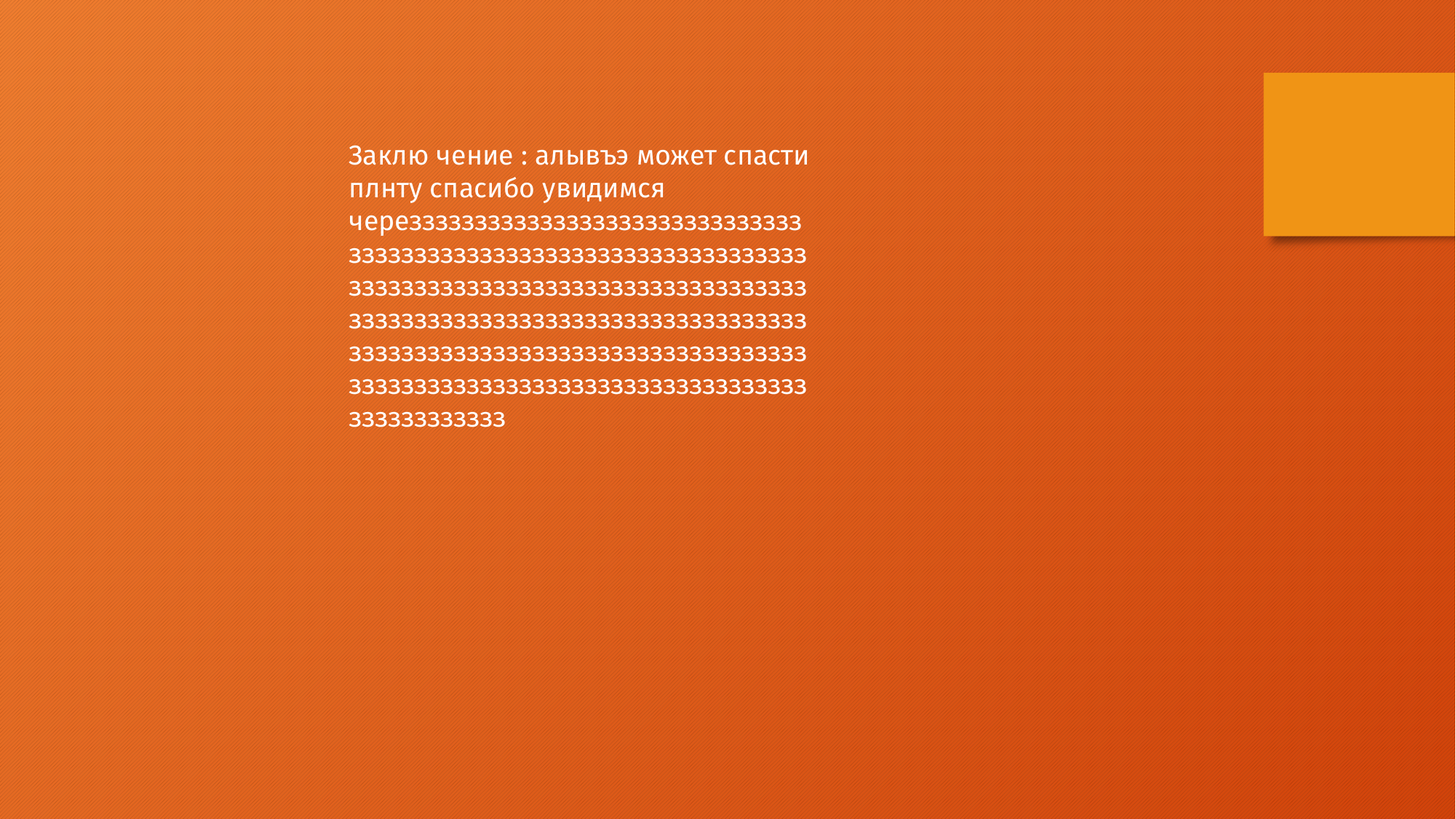

Заклю чение : алывъэ может спасти плнту спасибо увидимся череззззззззззззззззззззззззззззззззззззззззззззззззззззззззззззззззззззззззззззззззззззззззззззззззззззззззззззззззззззззззззззззззззззззззззззззззззззззззззззззззззззззззззззззззззззззззззззззззззззззззззззззззззззззззз